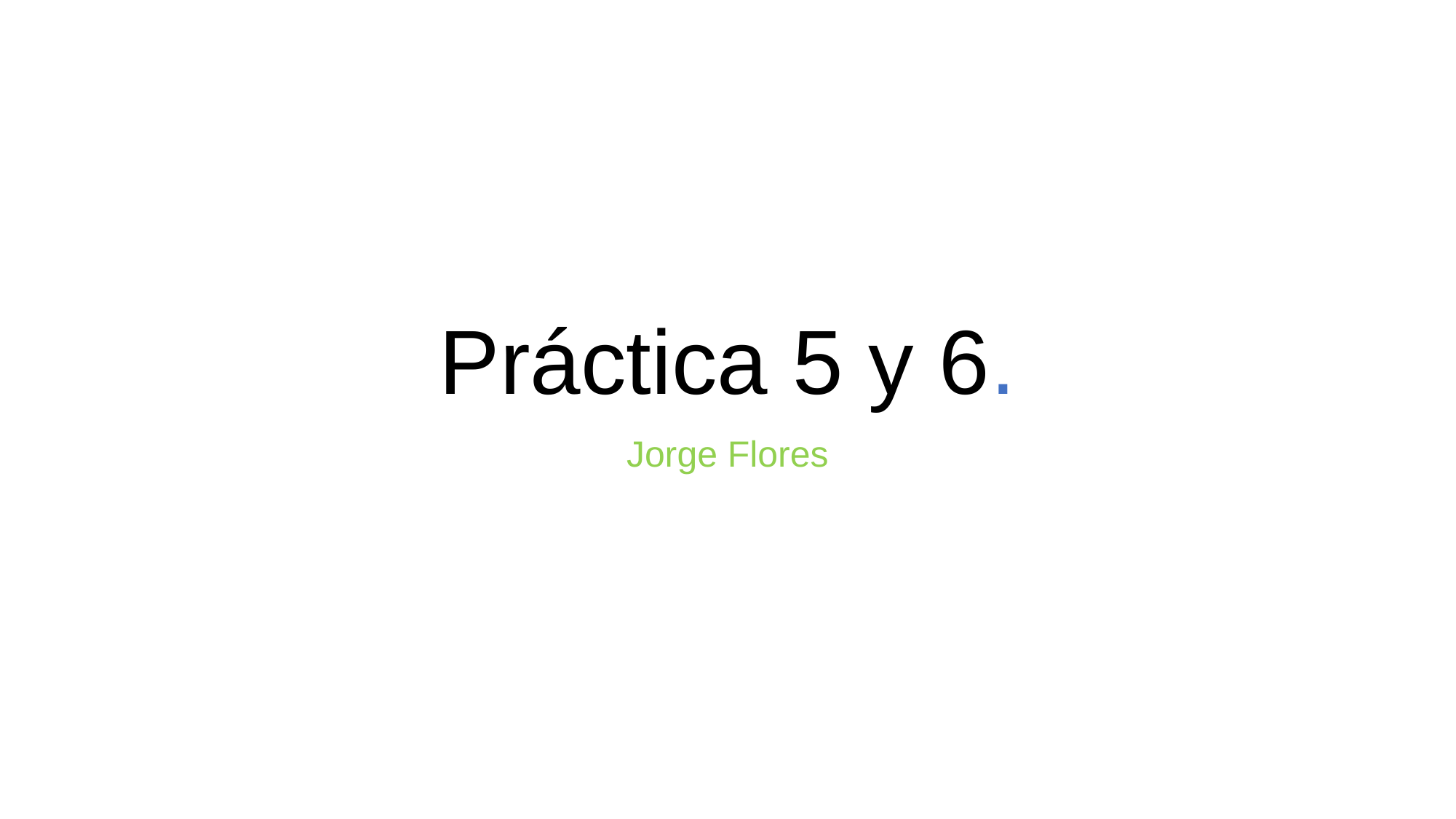

# Práctica 5 y 6.
Jorge Flores